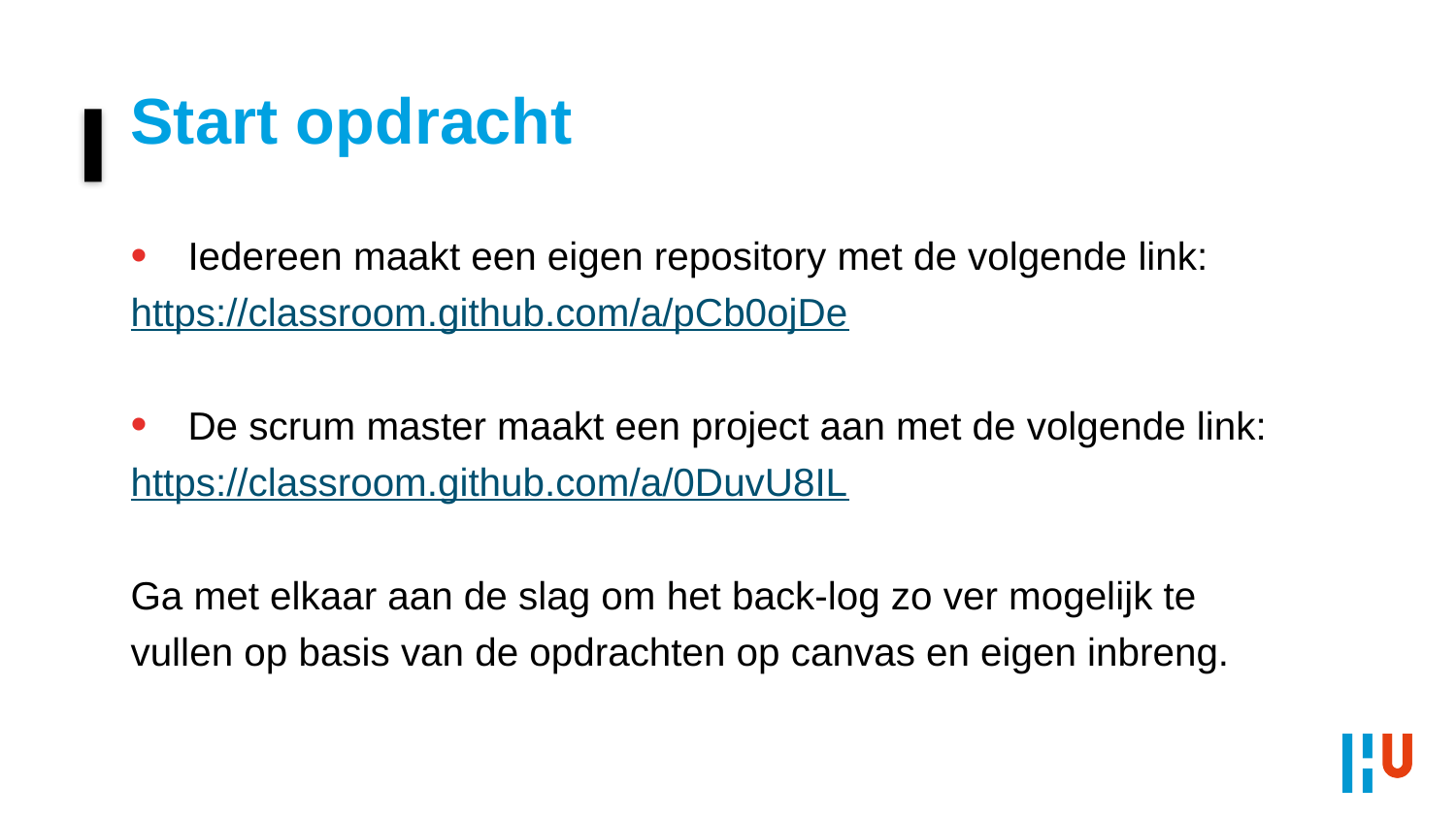

# Start opdracht
Iedereen maakt een eigen repository met de volgende link:
https://classroom.github.com/a/pCb0ojDe

De scrum master maakt een project aan met de volgende link:
https://classroom.github.com/a/0DuvU8IL

Ga met elkaar aan de slag om het back-log zo ver mogelijk te vullen op basis van de opdrachten op canvas en eigen inbreng.